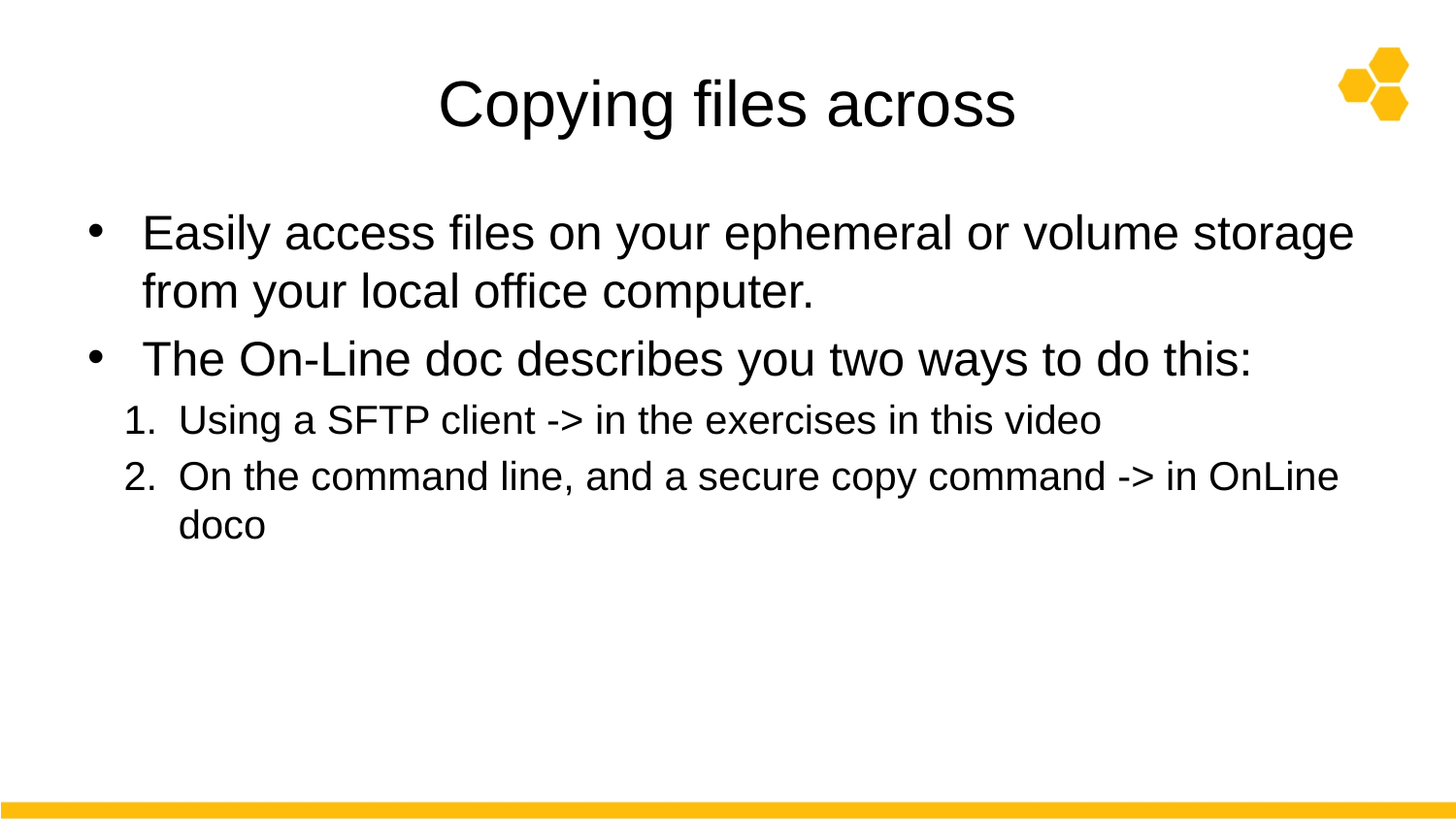

# Copying files across
Easily access files on your ephemeral or volume storage from your local office computer.
The On-Line doc describes you two ways to do this:
Using a SFTP client -> in the exercises in this video
On the command line, and a secure copy command -> in OnLine doco